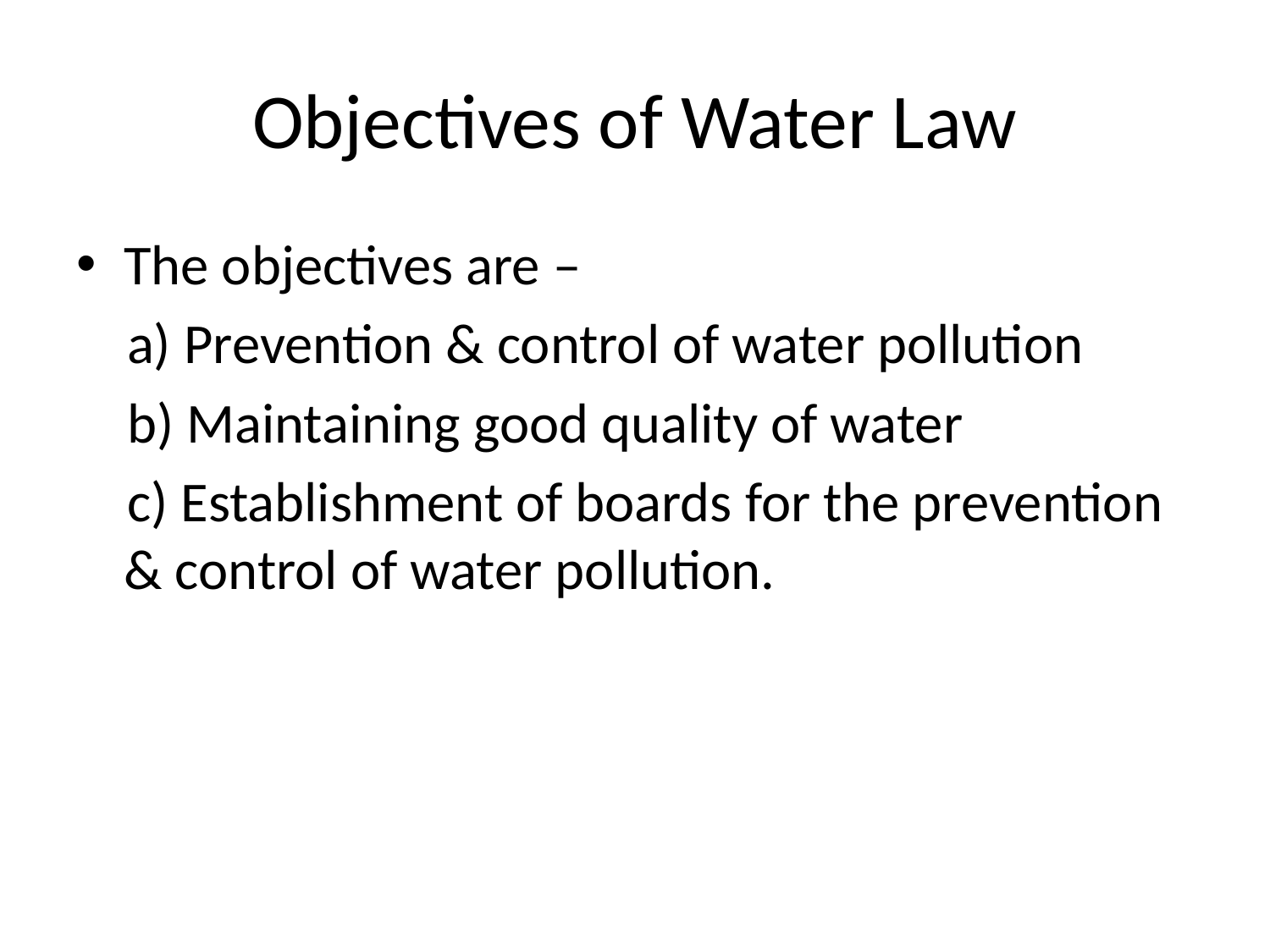

# Objectives of Water Law
The objectives are –
    a) Prevention & control of water pollution
    b) Maintaining good quality of water
    c) Establishment of boards for the prevention & control of water pollution.